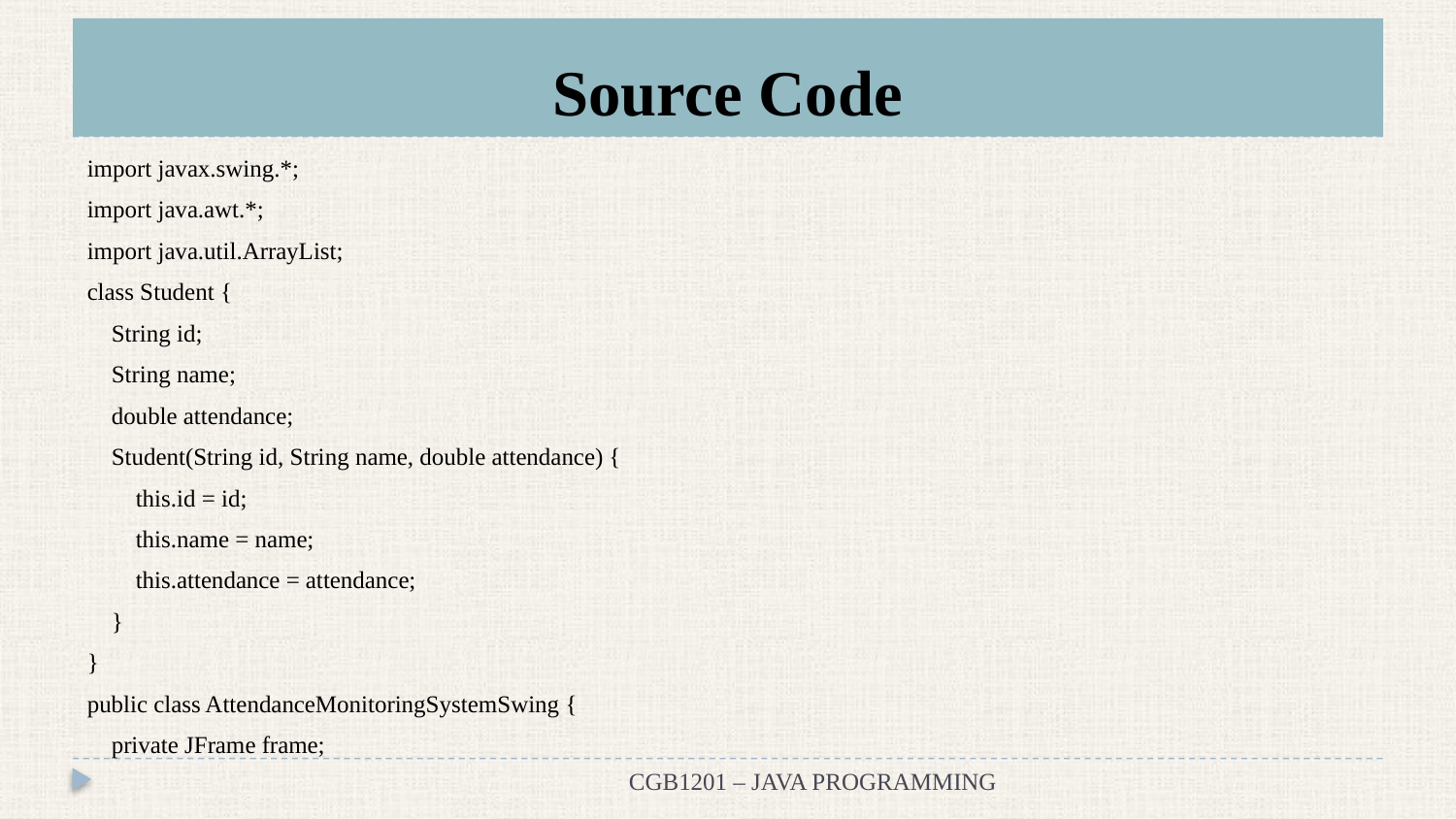

# Source Code
import javax.swing.*;
import java.awt.*;
import java.util.ArrayList;
class Student {
    String id;
    String name;
    double attendance;
    Student(String id, String name, double attendance) {
        this.id = id;
        this.name = name;
        this.attendance = attendance;
    }
}
public class AttendanceMonitoringSystemSwing {
    private JFrame frame;

10
CGB1201 – JAVA PROGRAMMING